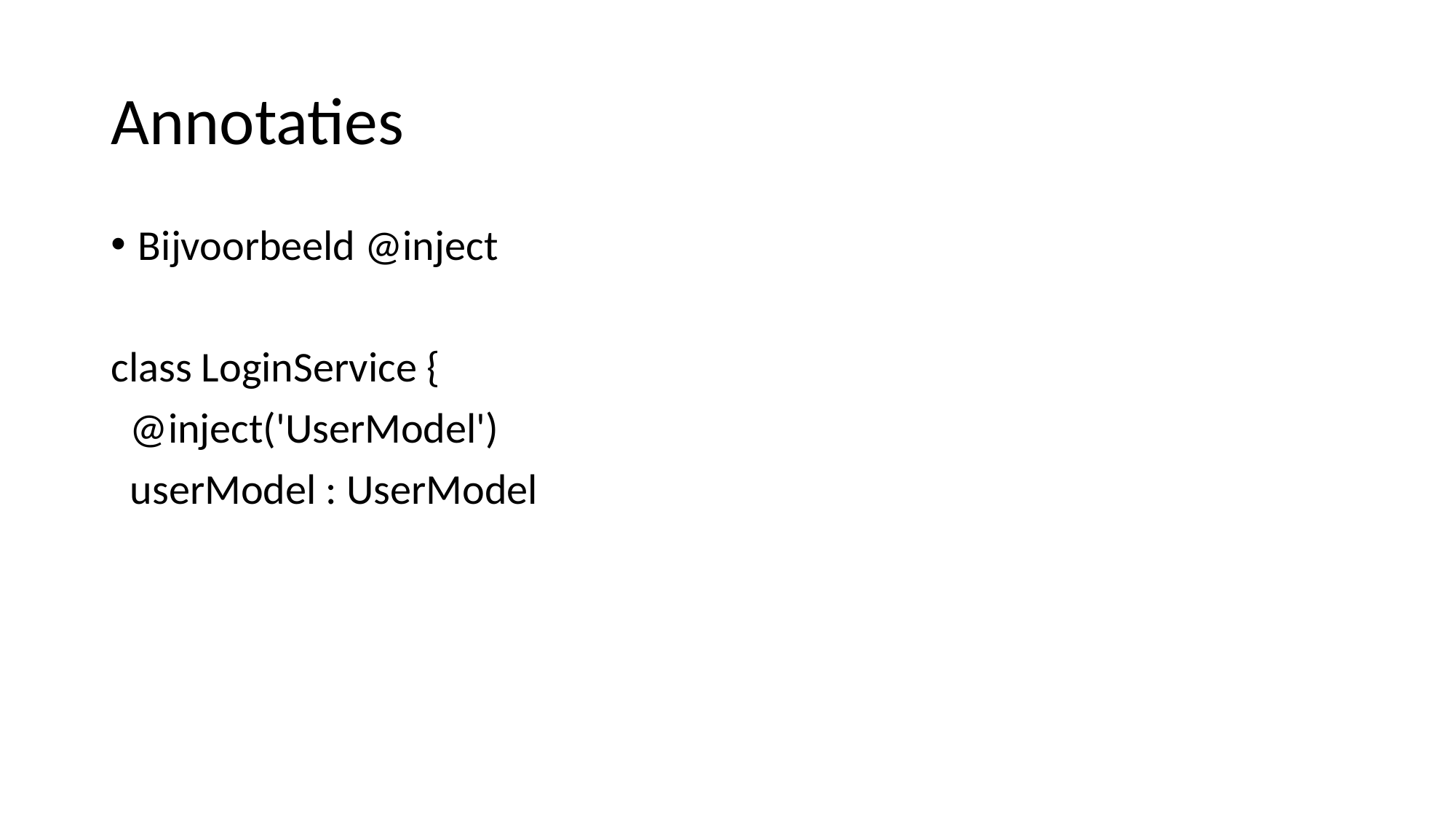

# Annotaties
Bijvoorbeeld @inject

class LoginService {
  @inject('UserModel')
  userModel : UserModel